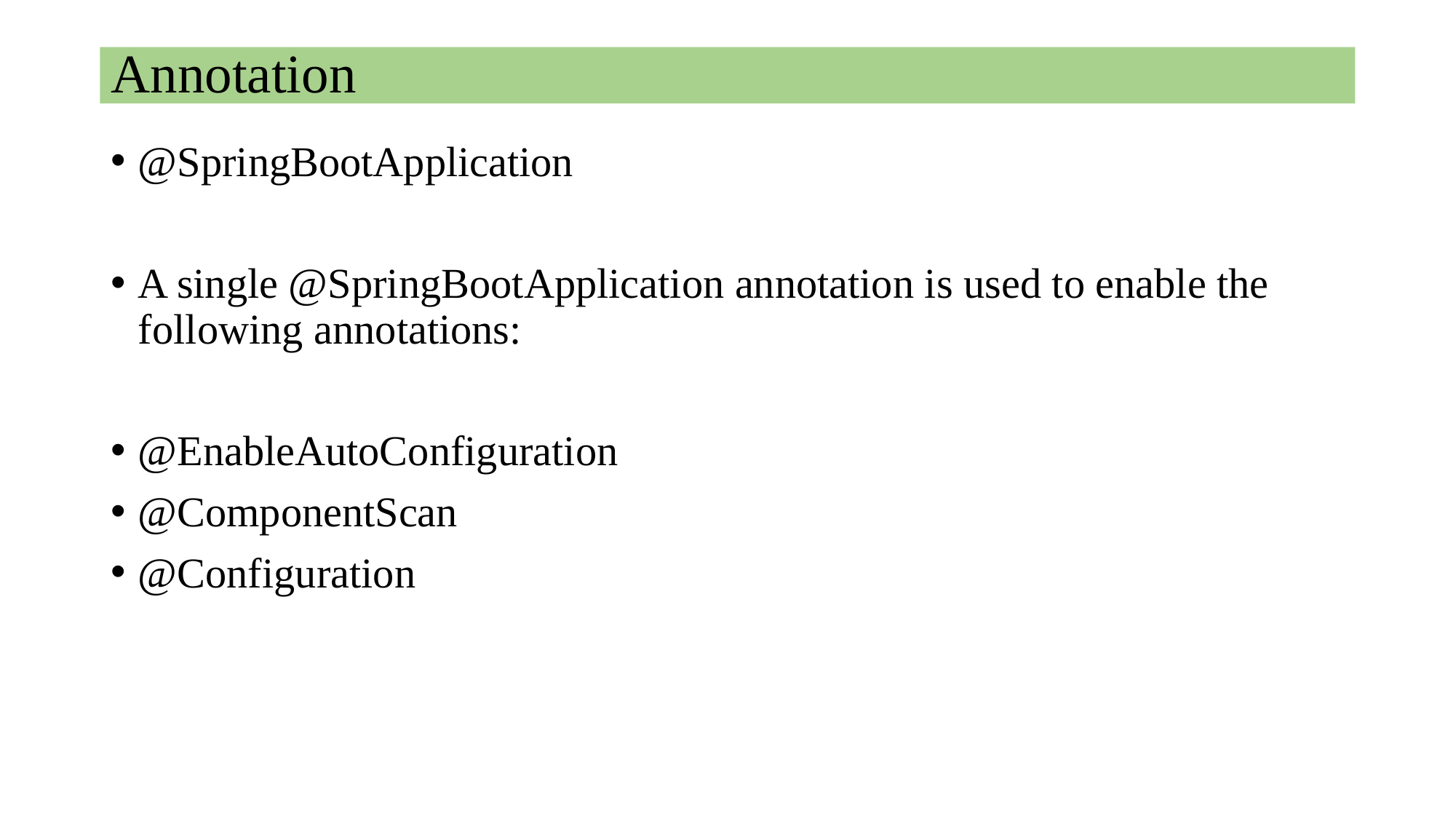

# Annotation
@SpringBootApplication

A single @SpringBootApplication annotation is used to enable the following annotations:

@EnableAutoConfiguration
@ComponentScan
@Configuration